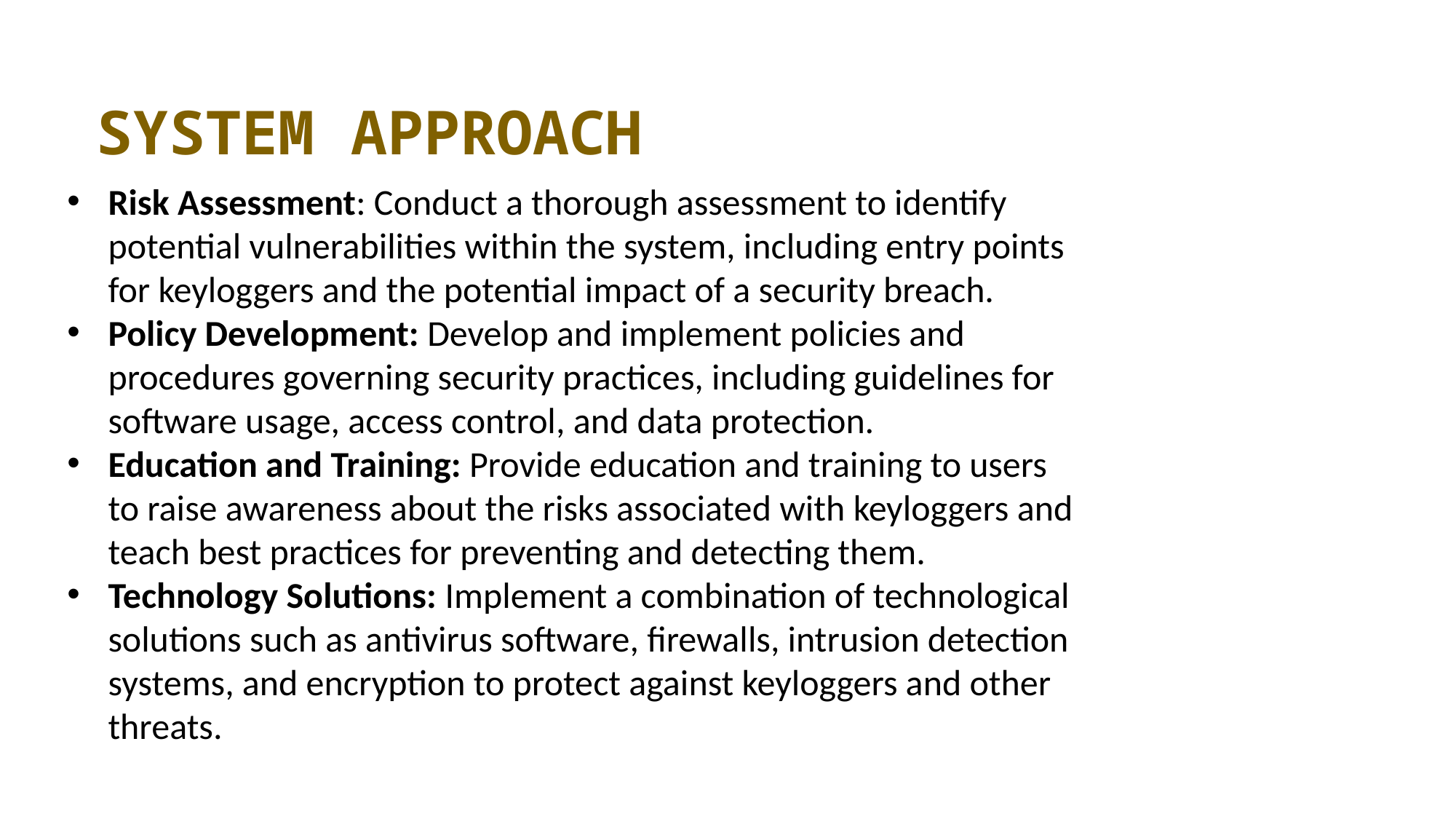

SYSTEM APPROACH
Risk Assessment: Conduct a thorough assessment to identify potential vulnerabilities within the system, including entry points for keyloggers and the potential impact of a security breach.
Policy Development: Develop and implement policies and procedures governing security practices, including guidelines for software usage, access control, and data protection.
Education and Training: Provide education and training to users to raise awareness about the risks associated with keyloggers and teach best practices for preventing and detecting them.
Technology Solutions: Implement a combination of technological solutions such as antivirus software, firewalls, intrusion detection systems, and encryption to protect against keyloggers and other threats.